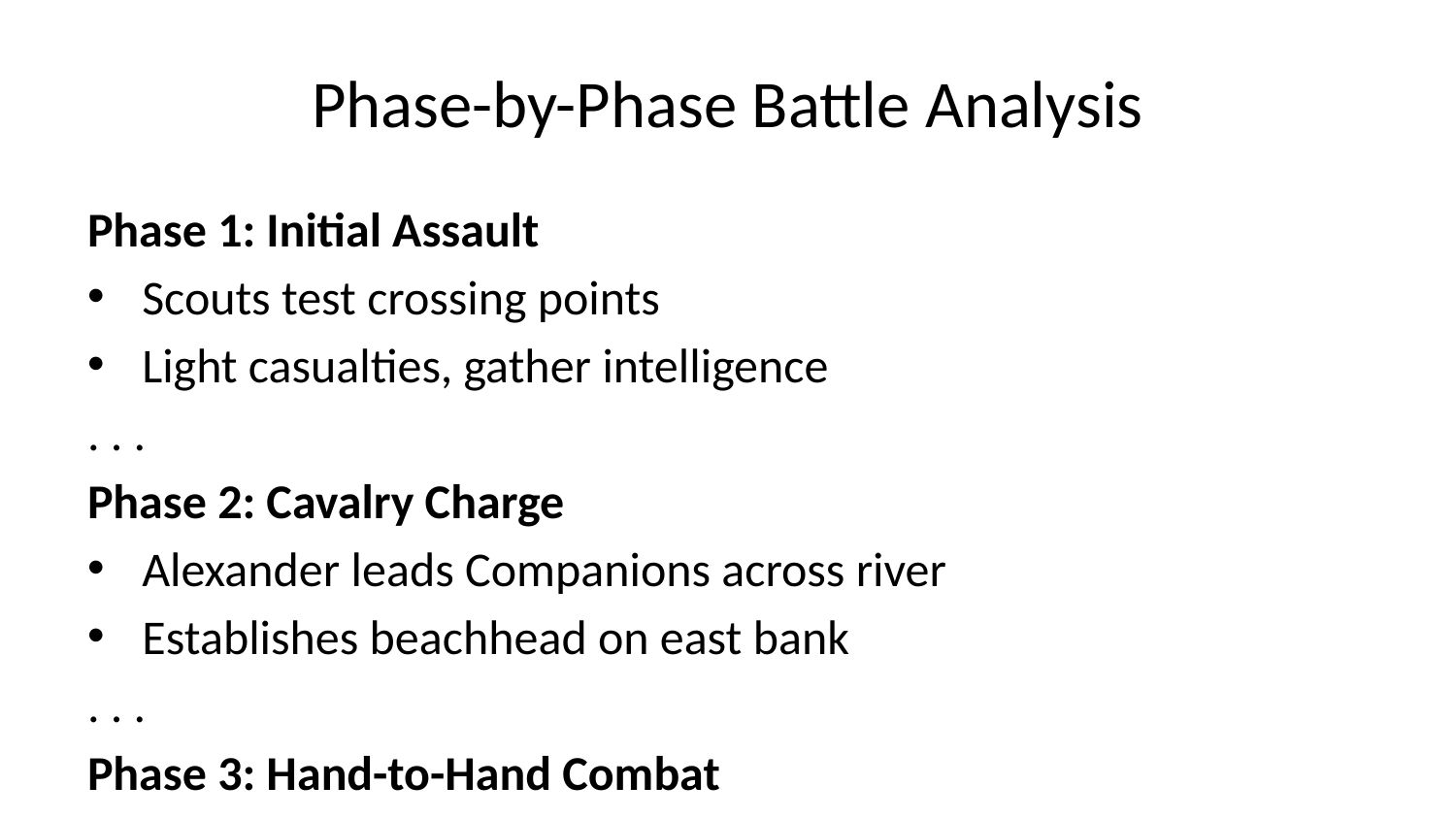

# Phase-by-Phase Battle Analysis
Phase 1: Initial Assault
Scouts test crossing points
Light casualties, gather intelligence
. . .
Phase 2: Cavalry Charge
Alexander leads Companions across river
Establishes beachhead on east bank
. . .
Phase 3: Hand-to-Hand Combat
Persian nobles target Alexander personally
Cleitus saves Alexander from Spithridates
. . .
Phase 4: Phalanx Advance
Infantry crosses, deploys sarissas
Persian line breaks, retreat begins
. . .
Casualties: 400 Macedonian vs. 4,000 Persian dead